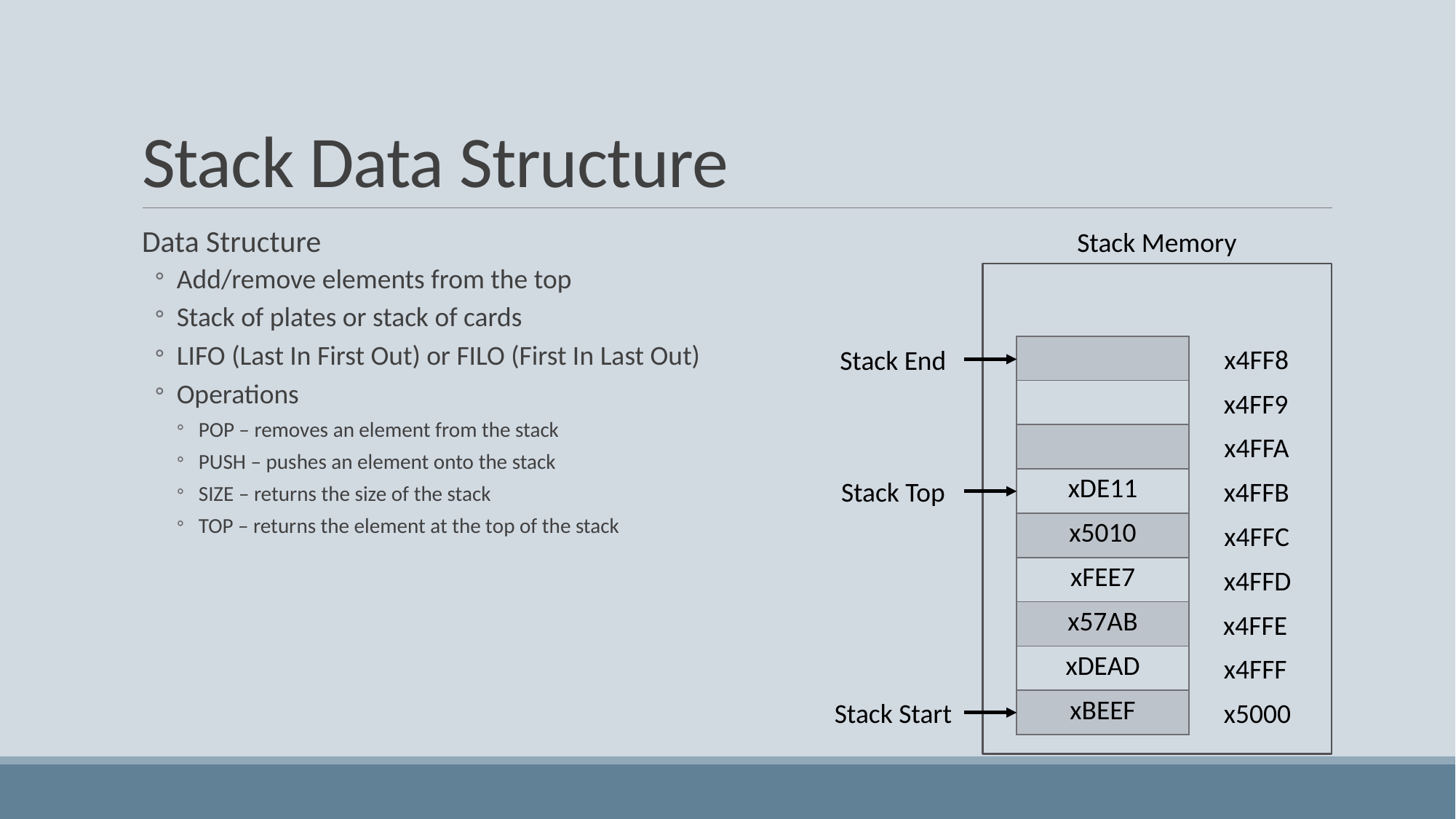

# Stack Data Structure
Stack Memory
Data Structure
Add/remove elements from the top
Stack of plates or stack of cards
LIFO (Last In First Out) or FILO (First In Last Out)
Operations
POP – removes an element from the stack
PUSH – pushes an element onto the stack
SIZE – returns the size of the stack
TOP – returns the element at the top of the stack

|  |
| --- |
|  |
|  |
| xDE11 |
| x5010 |
| xFEE7 |
| x57AB |
| xDEAD |
| xBEEF |
Stack End
x4FF8
x4FF9
x4FFA
Stack Top
x4FFB
x4FFC
x4FFD
x4FFE
x4FFF
Stack Start
x5000